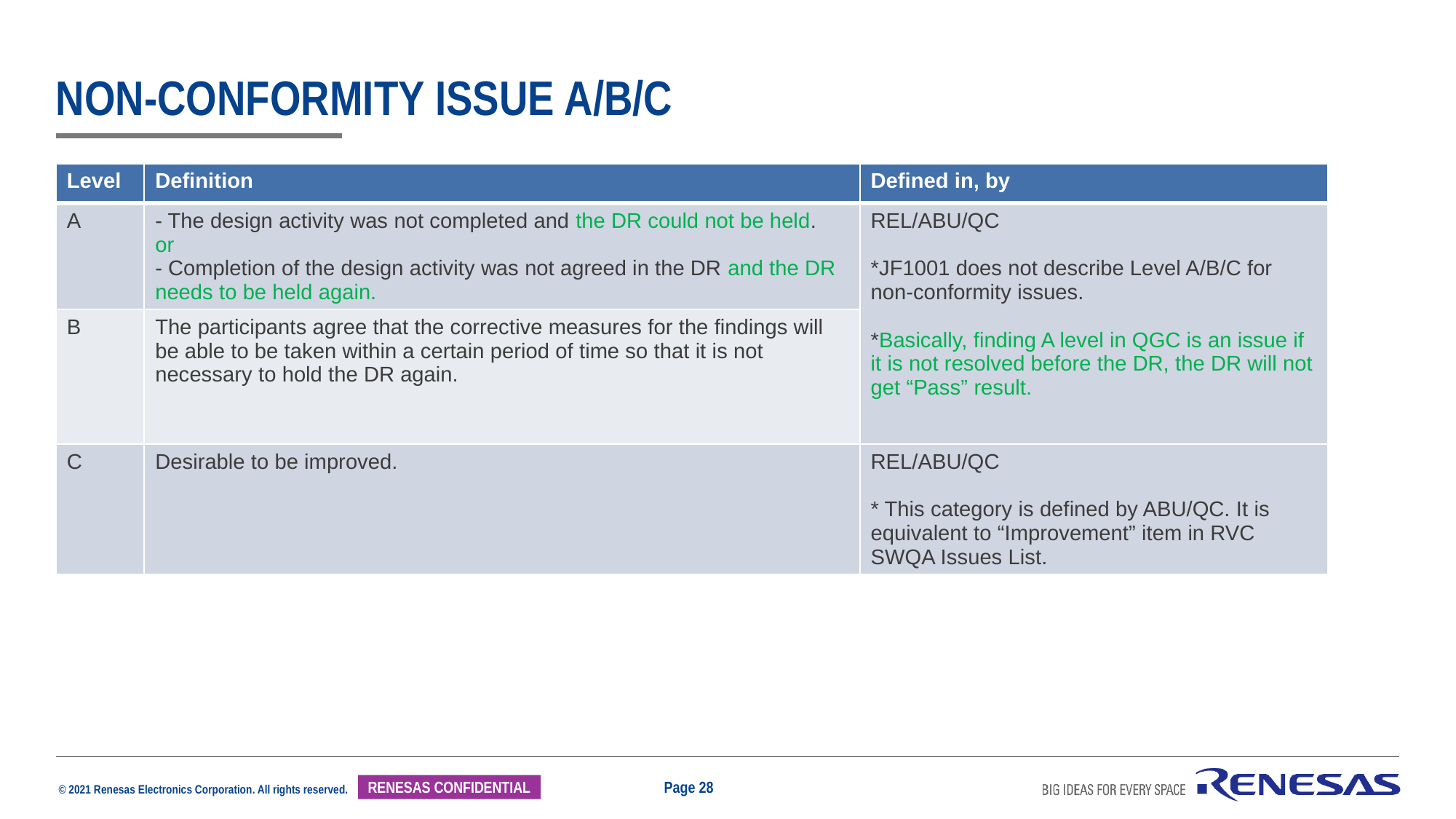

# Non-conformity issue a/b/c
| Level | Definition | Defined in, by |
| --- | --- | --- |
| A | - The design activity was not completed and the DR could not be held. or - Completion of the design activity was not agreed in the DR and the DR needs to be held again. | REL/ABU/QC \*JF1001 does not describe Level A/B/C for non-conformity issues. \*Basically, finding A level in QGC is an issue if it is not resolved before the DR, the DR will not get “Pass” result. |
| B | The participants agree that the corrective measures for the findings will be able to be taken within a certain period of time so that it is not necessary to hold the DR again. |  |
| C | Desirable to be improved. | REL/ABU/QC \* This category is defined by ABU/QC. It is equivalent to “Improvement” item in RVC SWQA Issues List. |